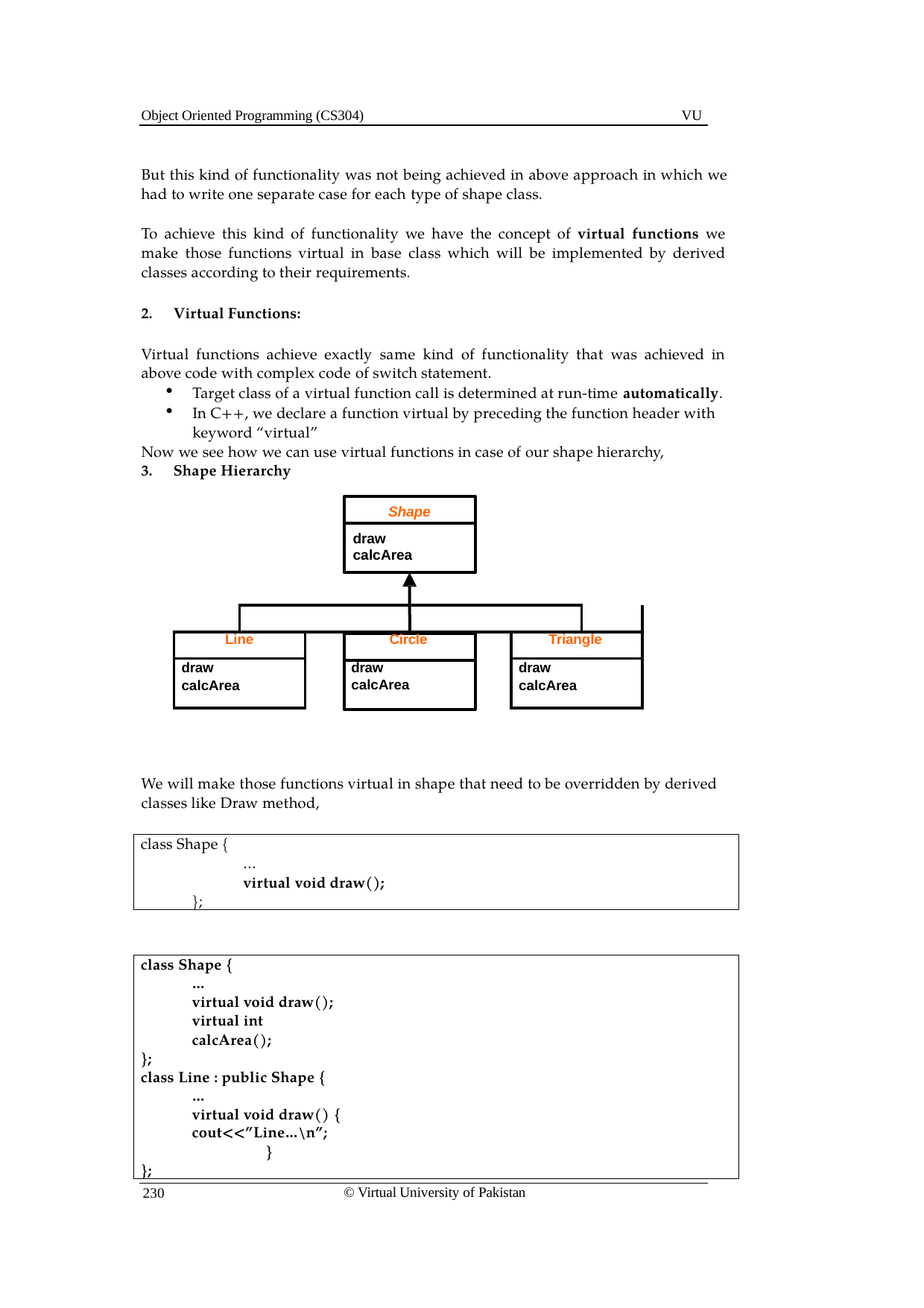

Object Oriented Programming (CS304)
VU

But this kind of functionality was not being achieved in above approach in which we  had to write one separate case for each type of shape class.

To achieve this kind of functionality we have the concept of virtual functions we  make those functions virtual in base class which will be implemented by derived  classes according to their requirements.

Virtual Functions:

Virtual functions achieve exactly same kind of functionality that was achieved in  above code with complex code of switch statement.
Target class of a virtual function call is determined at run-time automatically.
In C++, we declare a function virtual by preceding the function header with  keyword “virtual”
Now we see how we can use virtual functions in case of our shape hierarchy,
Shape Hierarchy

Shape
draw  calcArea

|  |  |  |  |  |
| --- | --- | --- | --- | --- |
| Line |  | Circle draw calcArea | Triangle |  |
| draw calcArea |  |  | draw calcArea |  |

We will make those functions virtual in shape that need to be overridden by derived  classes like Draw method,
class Shape {
…
virtual void draw();
};
class Shape {
…
virtual void draw();  virtual int calcArea();
};
class Line : public Shape {
…
virtual void draw() { cout<<”Line…\n”;
}
};
© Virtual University of Pakistan

230